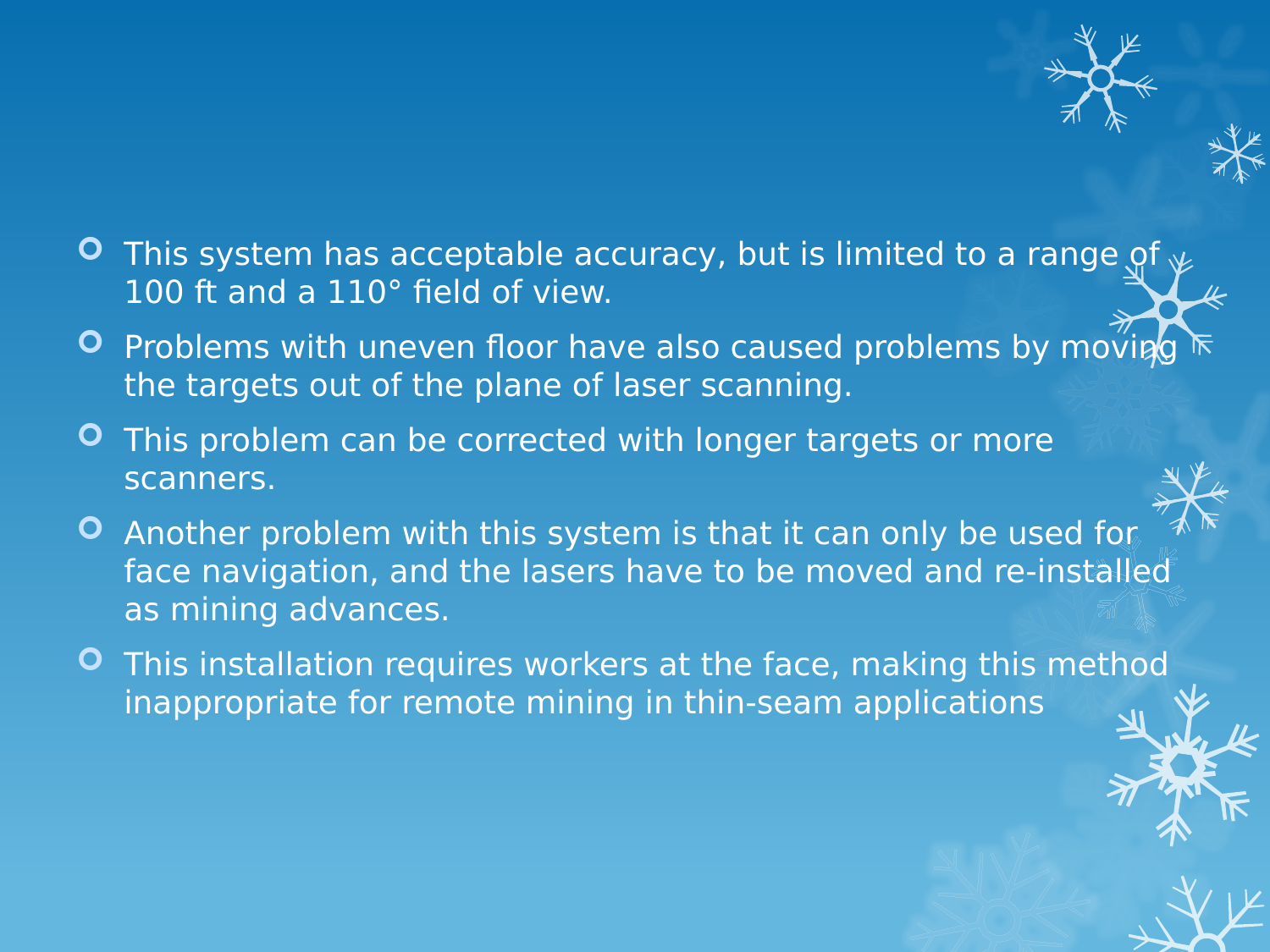

This system has acceptable accuracy, but is limited to a range of 100 ft and a 110° field of view.
Problems with uneven floor have also caused problems by moving the targets out of the plane of laser scanning.
This problem can be corrected with longer targets or more scanners.
Another problem with this system is that it can only be used for face navigation, and the lasers have to be moved and re-installed as mining advances.
This installation requires workers at the face, making this method inappropriate for remote mining in thin-seam applications